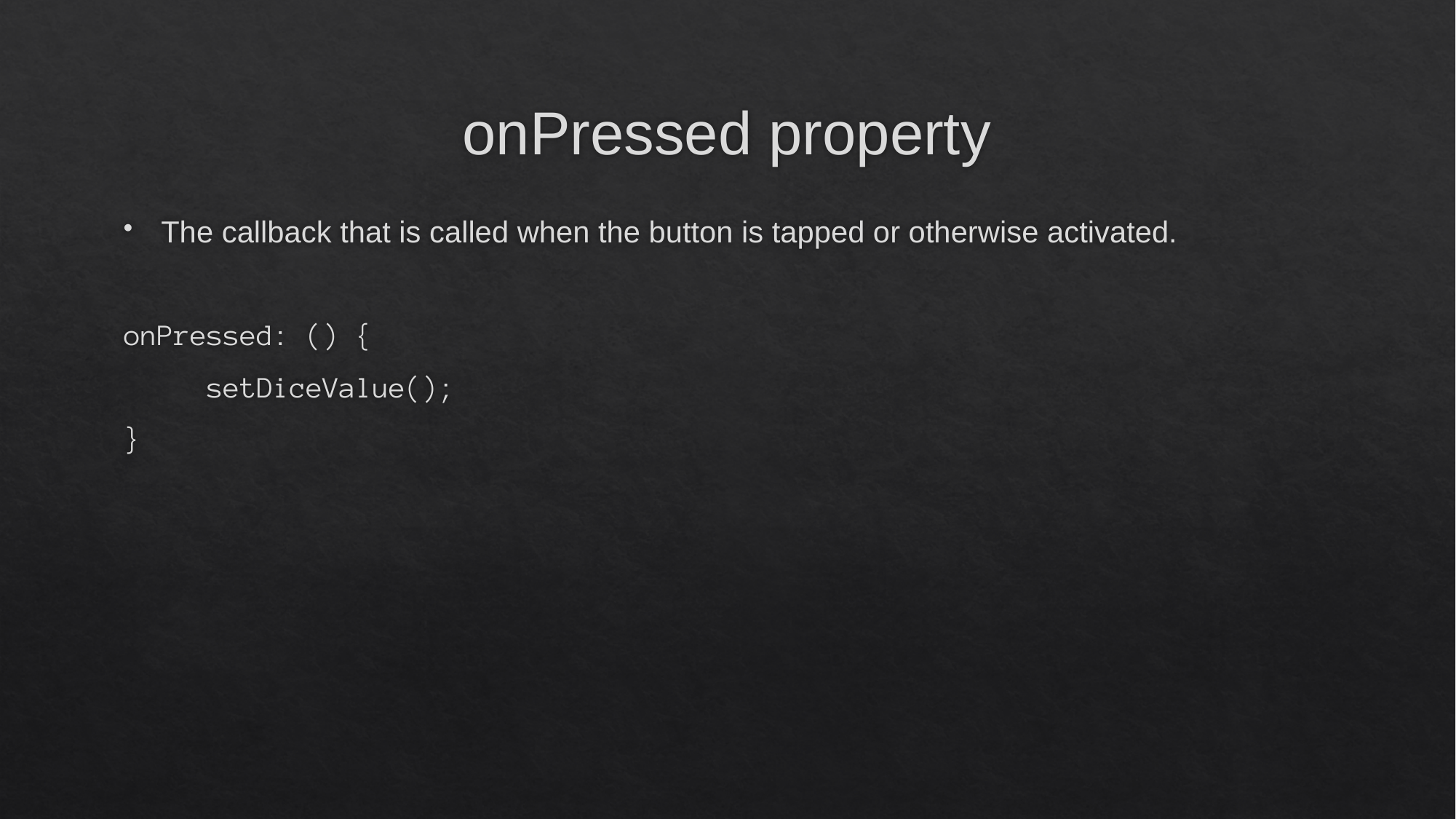

# onPressed property
The callback that is called when the button is tapped or otherwise activated.

onPressed: () {
     setDiceValue();
}